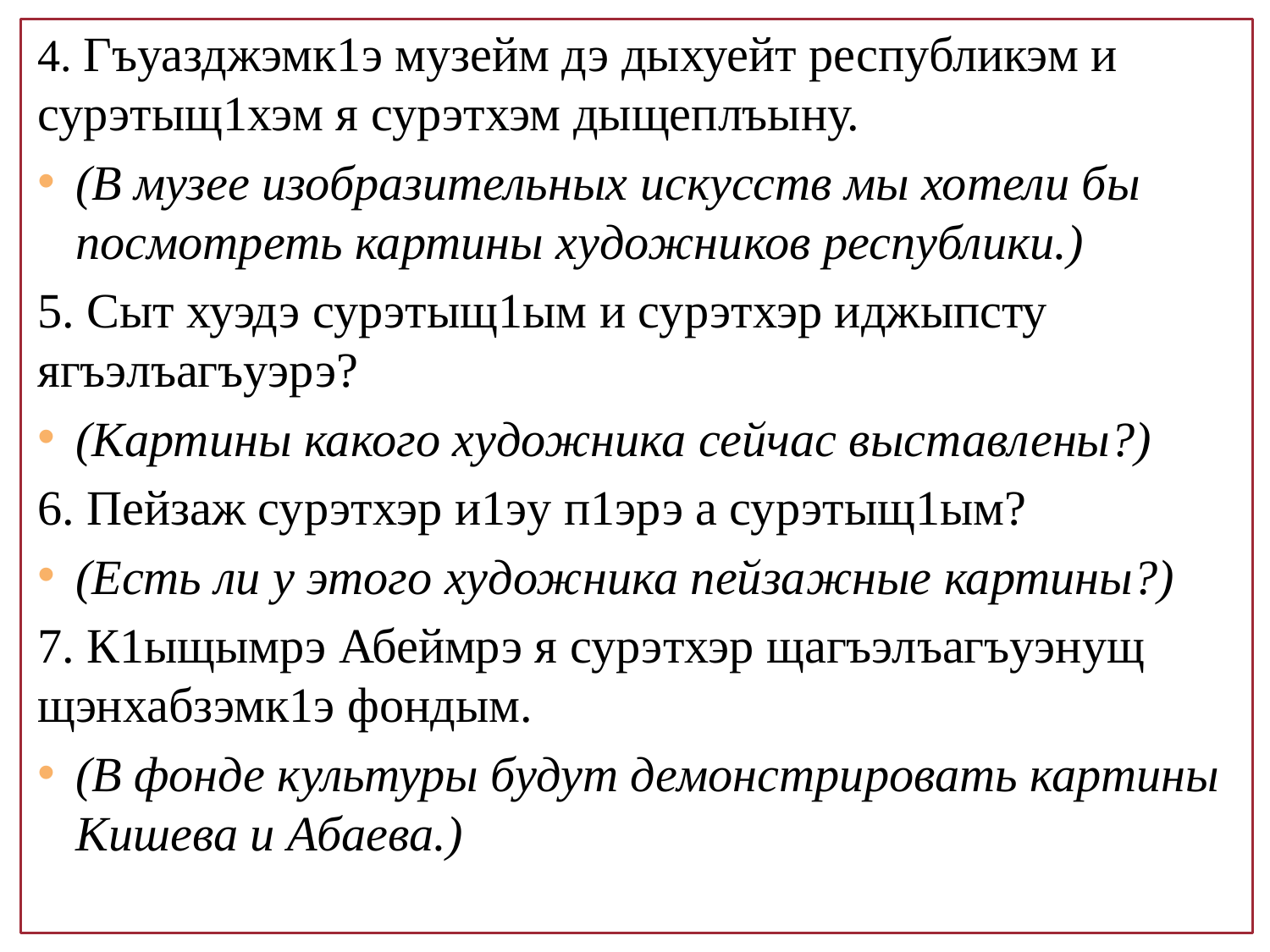

4. Гъуазджэмк1э музейм дэ дыхуейт республикэм и сурэтыщ1хэм я сурэтхэм дыщеплъыну.
(В музее изобразительных искусств мы хотели бы посмотреть картины художников республики.)
5. Сыт хуэдэ сурэтыщ1ым и сурэтхэр иджыпсту ягъэлъагъуэрэ?
(Картины какого художника сейчас выставлены?)
6. Пейзаж сурэтхэр и1эу п1эрэ а сурэтыщ1ым?
(Есть ли у этого художника пейзажные картины?)
7. К1ыщымрэ Абеймрэ я сурэтхэр щагъэлъагъуэнущ щэнхабзэмк1э фондым.
(В фонде культуры будут демонстрировать картины Кишева и Абаева.)